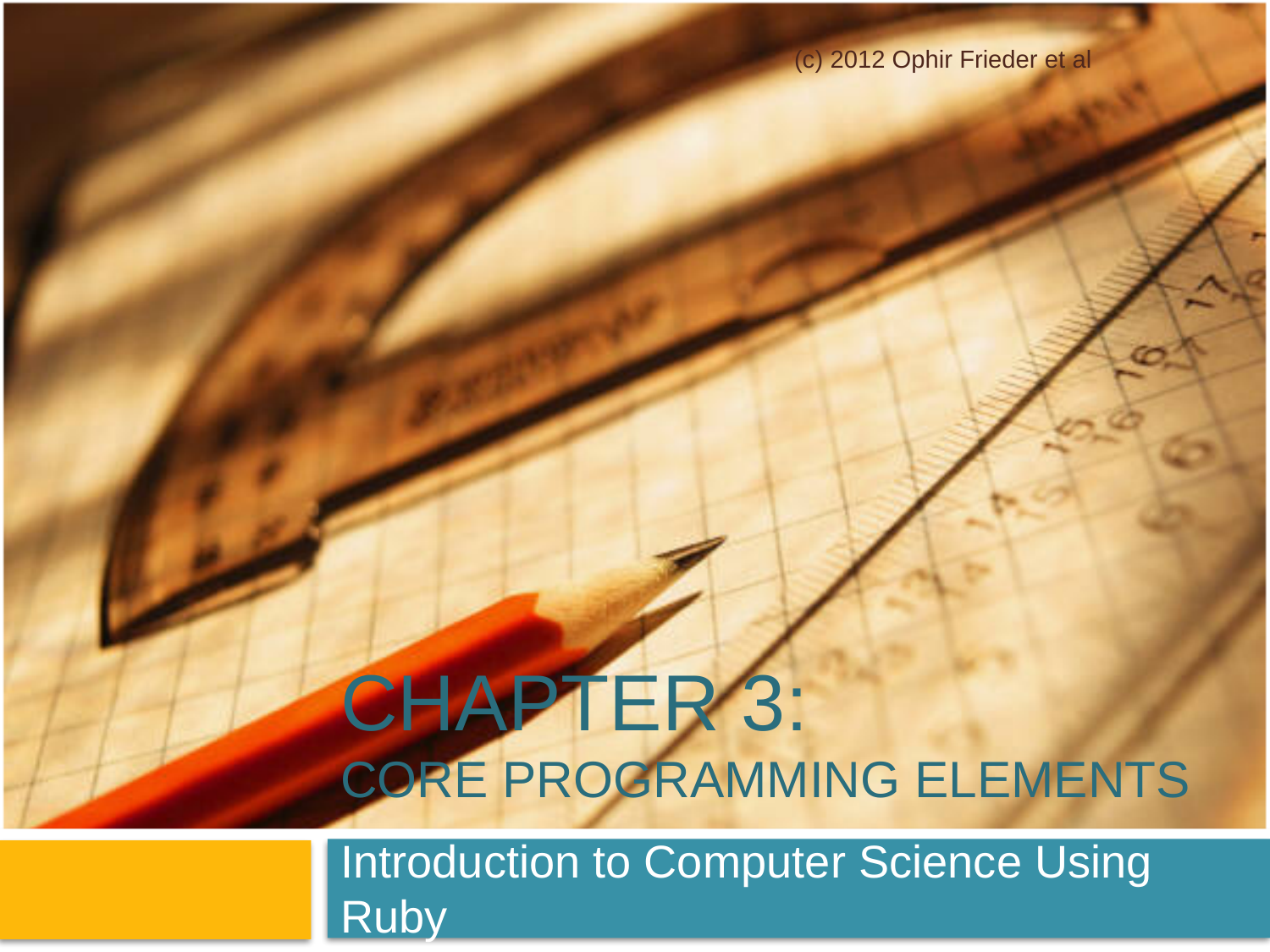

(c) 2012 Ophir Frieder et al
# Chapter 3: Core Programming Elements
Introduction to Computer Science Using Ruby